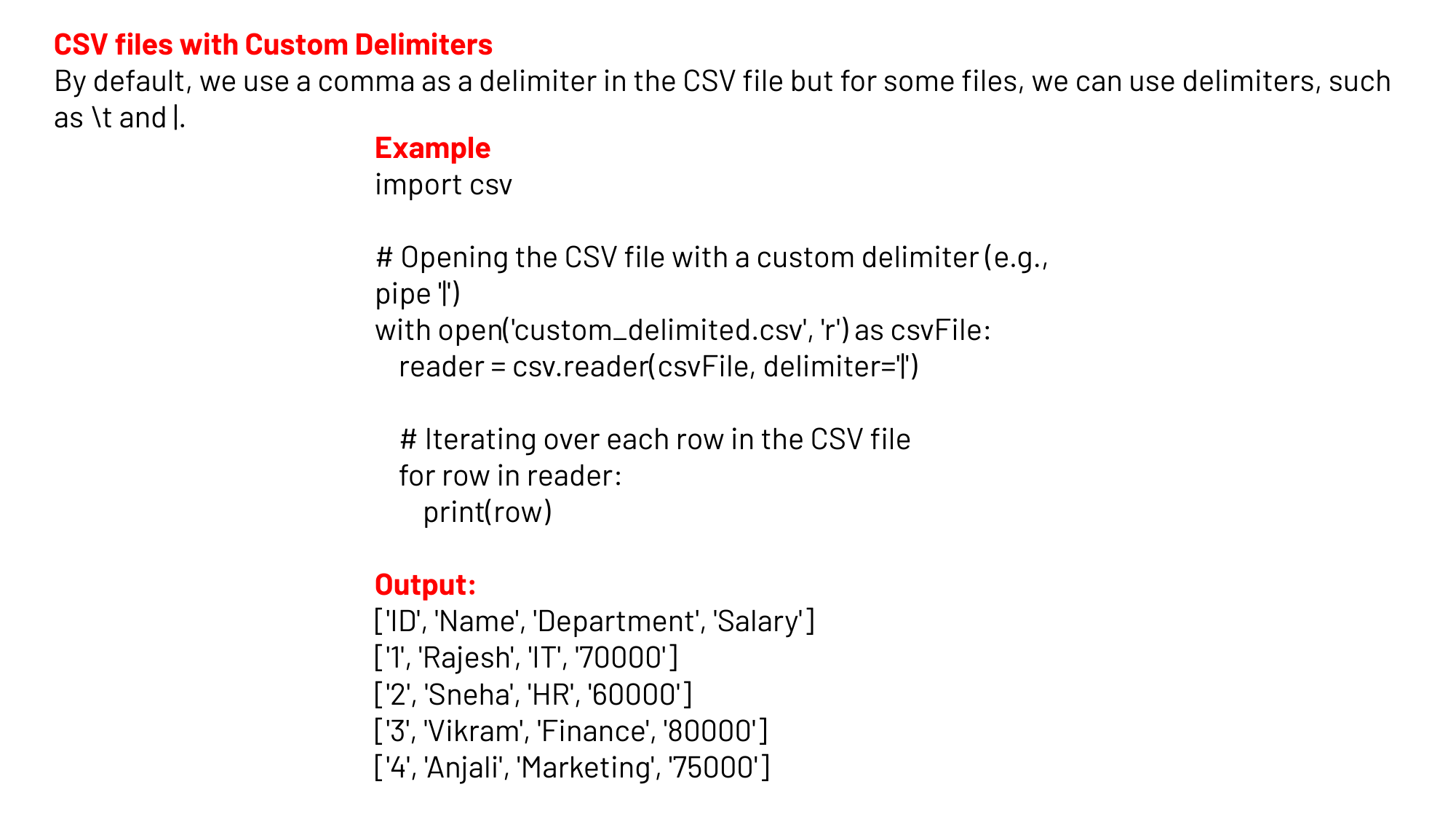

CSV files with Custom Delimiters
By default, we use a comma as a delimiter in the CSV file but for some files, we can use delimiters, such as \t and |.
Example
import csv

# Opening the CSV file with a custom delimiter (e.g., pipe '|')
with open('custom_delimited.csv', 'r') as csvFile:
    reader = csv.reader(csvFile, delimiter='|')

    # Iterating over each row in the CSV file
    for row in reader:
        print(row)

Output:
['ID', 'Name', 'Department', 'Salary']
['1', 'Rajesh', 'IT', '70000']
['2', 'Sneha', 'HR', '60000']
['3', 'Vikram', 'Finance', '80000']
['4', 'Anjali', 'Marketing', '75000']